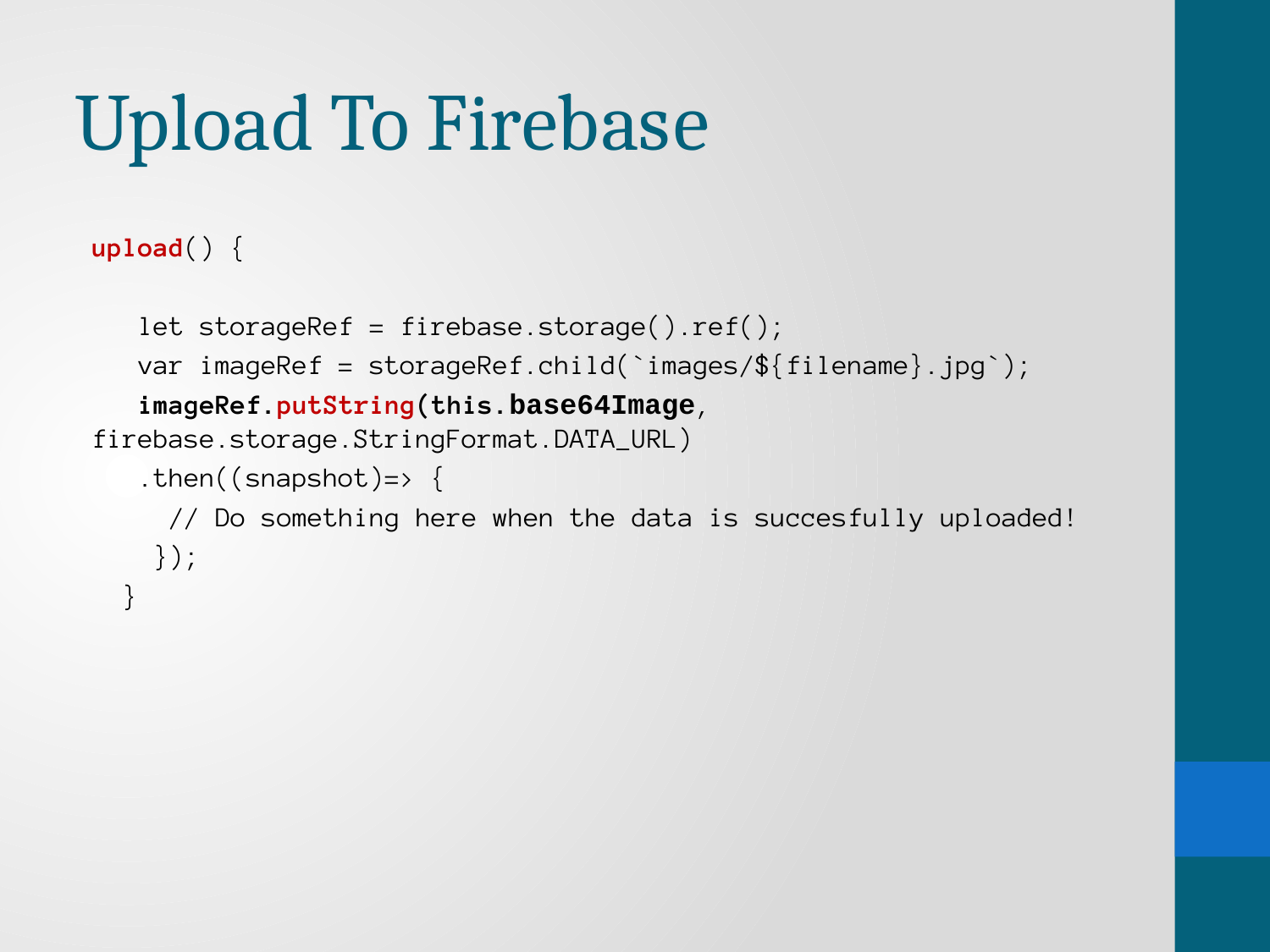

# Upload To Firebase
upload() {

   let storageRef = firebase.storage().ref();
   var imageRef = storageRef.child(`images/${filename}.jpg`);
   imageRef.putString(this.base64Image,   	firebase.storage.StringFormat.DATA_URL)
   .then((snapshot)=> {
     // Do something here when the data is succesfully uploaded!
    });
  }